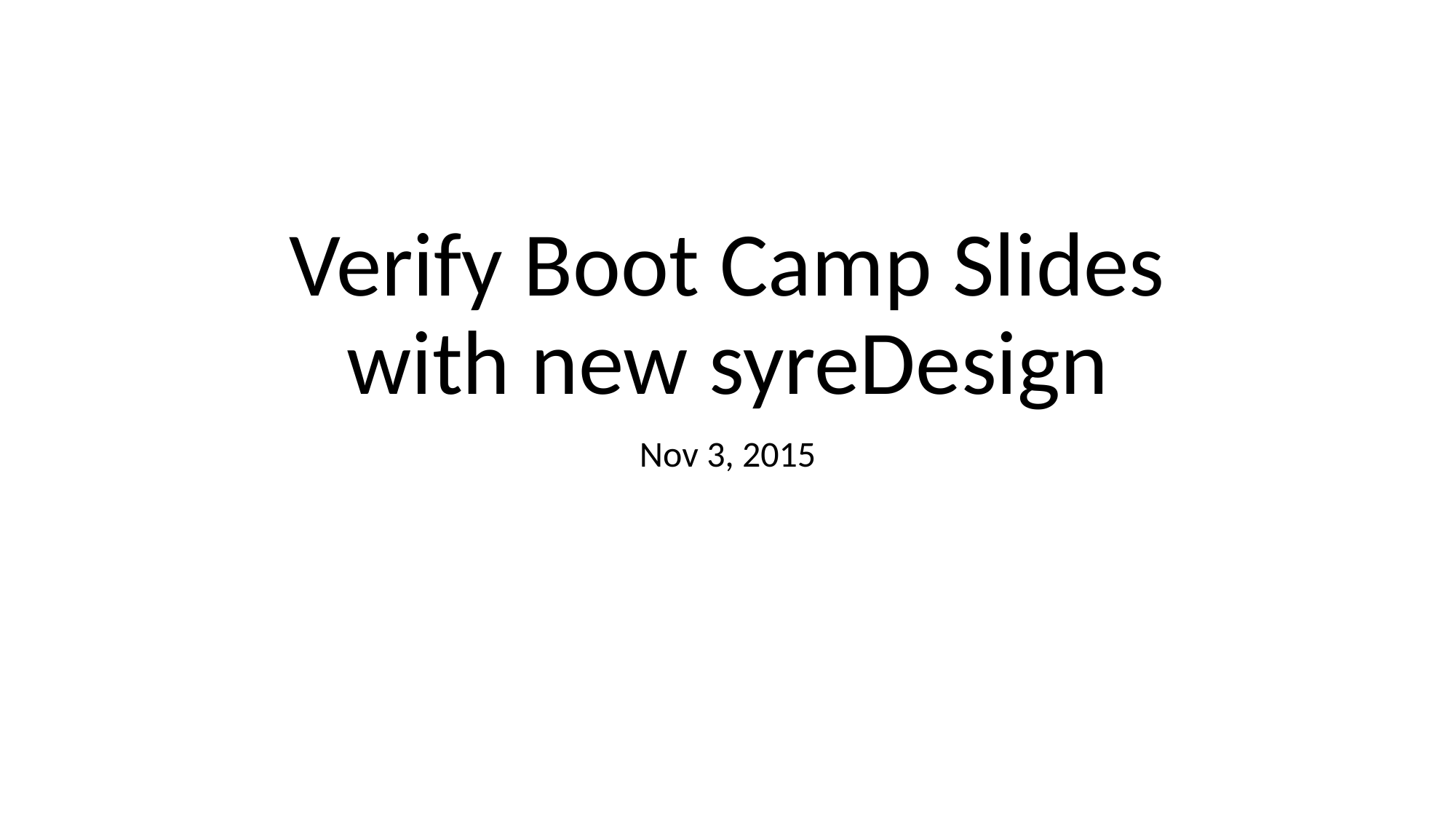

# Verify Boot Camp Slides with new syreDesign
Nov 3, 2015